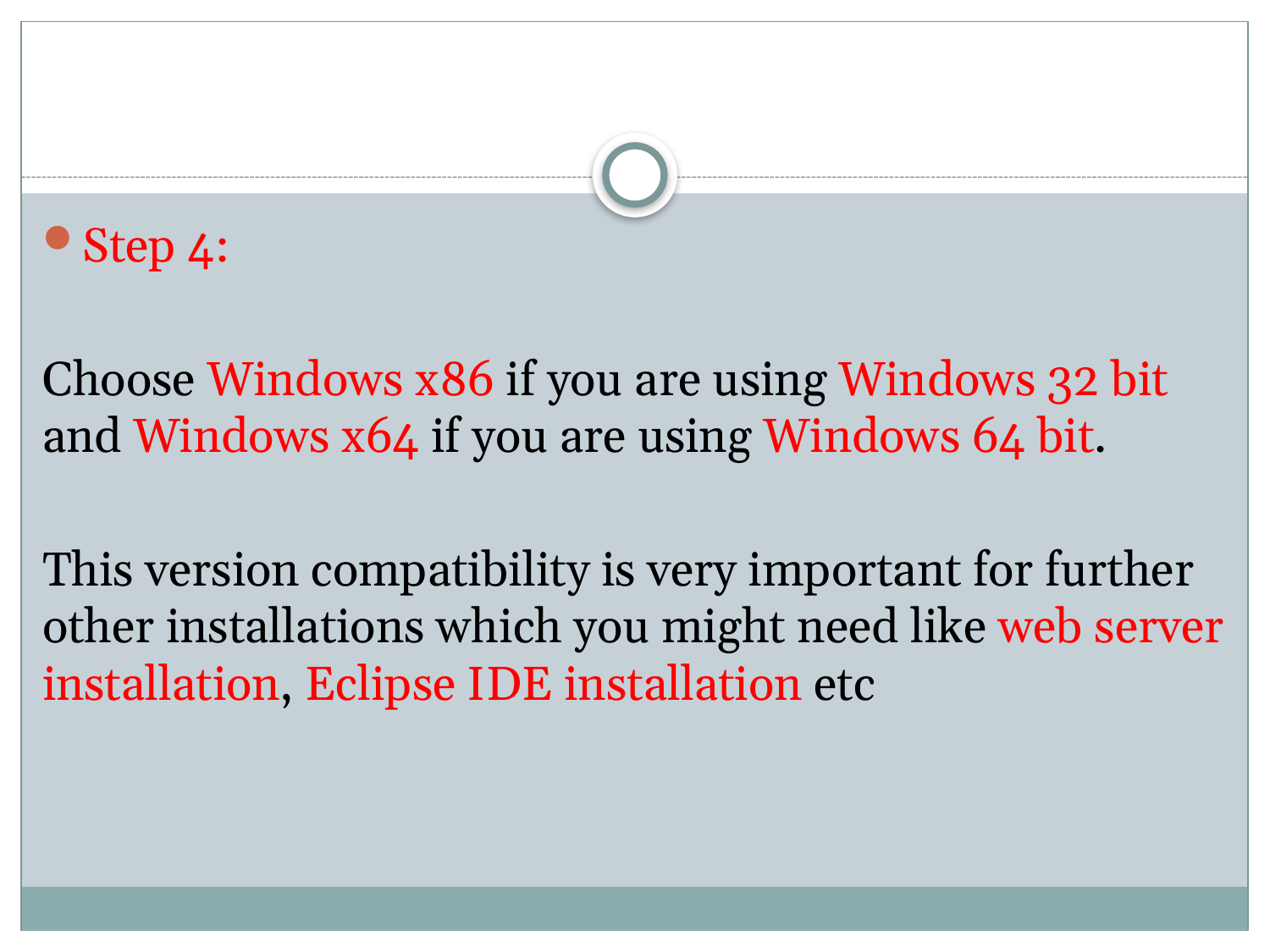

Step 4:

Choose Windows x86 if you are using Windows 32 bit and Windows x64 if you are using Windows 64 bit.

This version compatibility is very important for further other installations which you might need like web server installation, Eclipse IDE installation etc